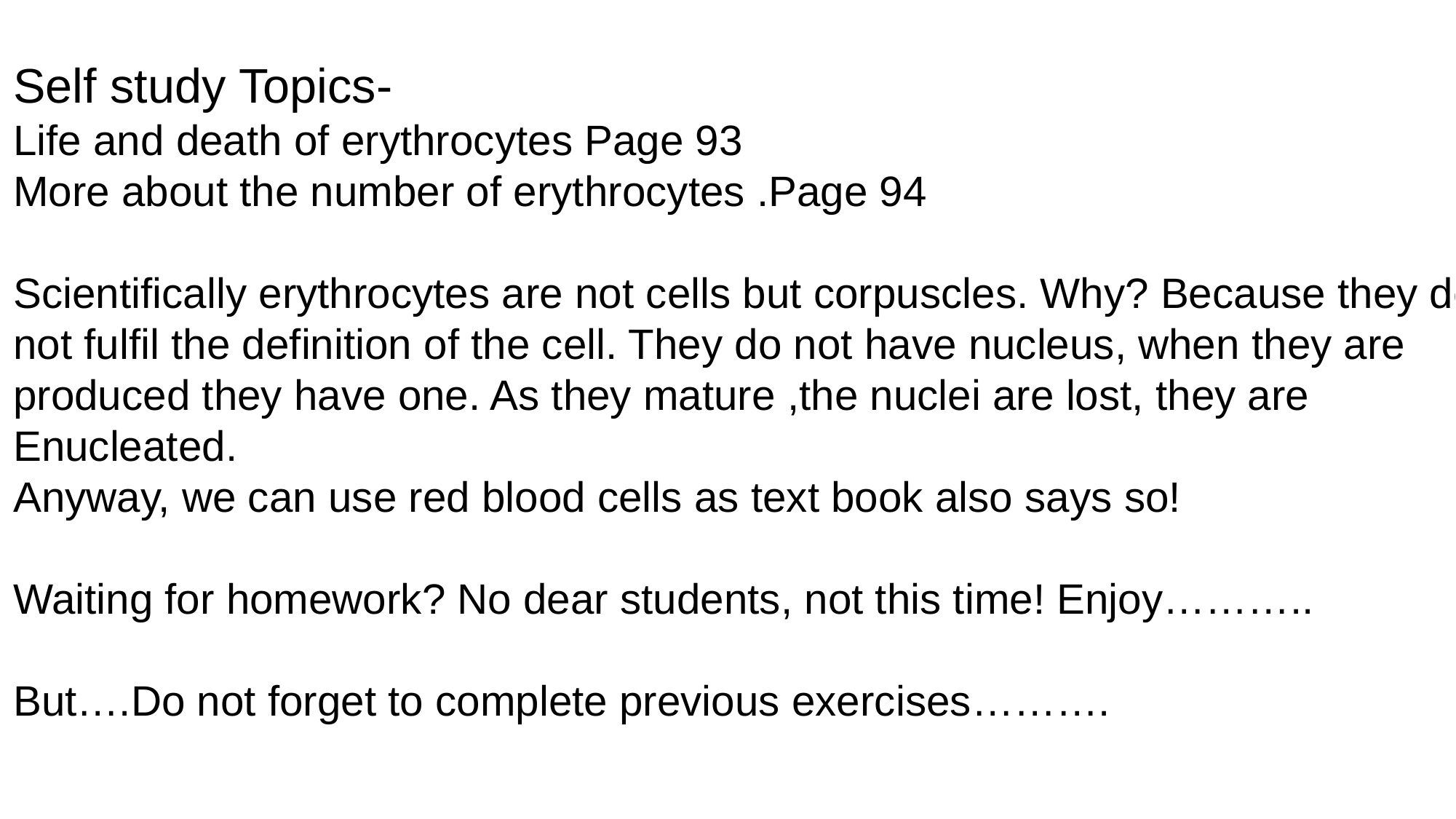

Self study Topics-
Life and death of erythrocytes Page 93
More about the number of erythrocytes .Page 94

Scientifically erythrocytes are not cells but corpuscles. Why? Because they do
not fulfil the definition of the cell. They do not have nucleus, when they are
produced they have one. As they mature ,the nuclei are lost, they are
Enucleated.
Anyway, we can use red blood cells as text book also says so!

Waiting for homework? No dear students, not this time! Enjoy………..

But….Do not forget to complete previous exercises……….